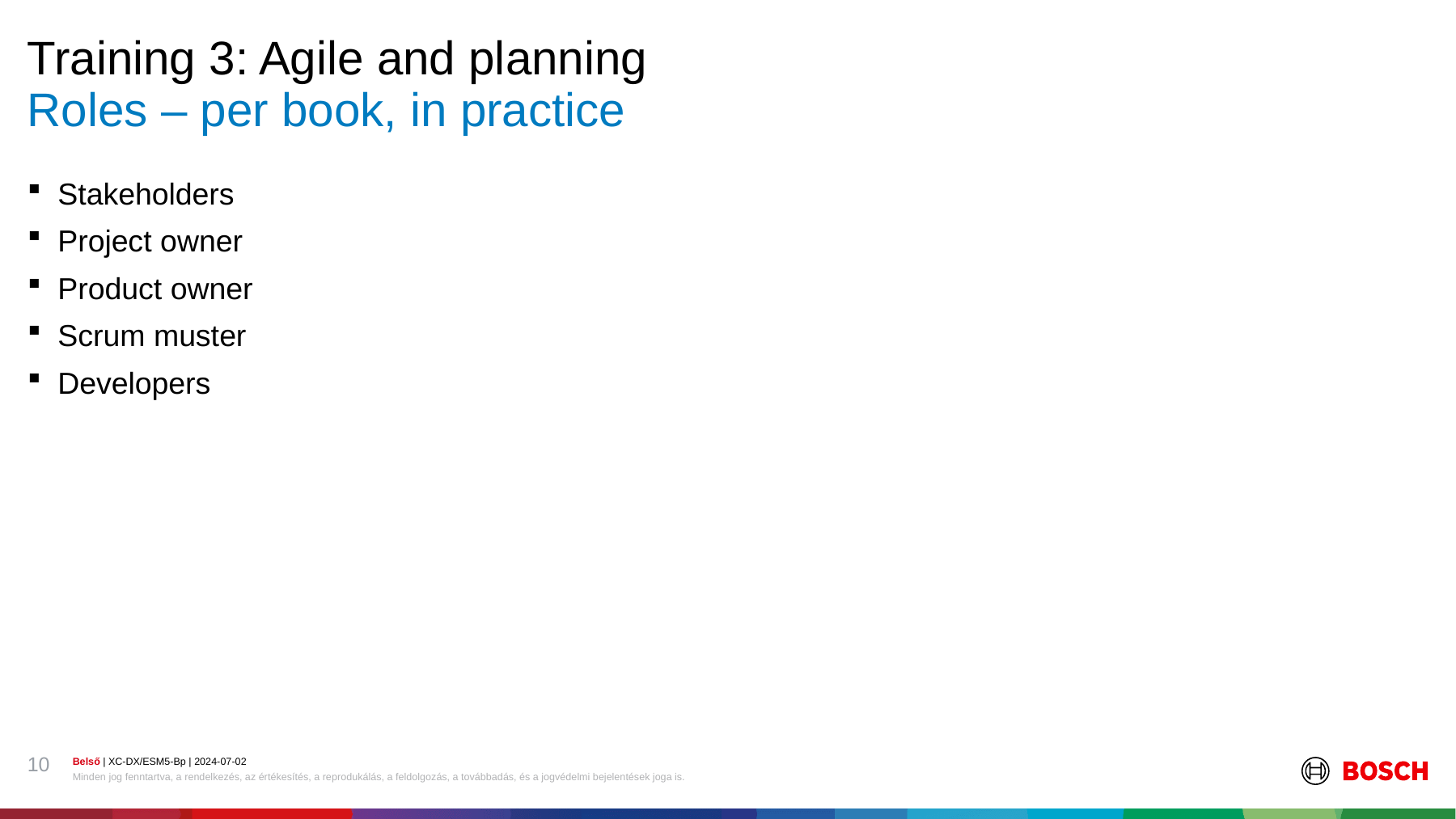

Training 3: Agile and planning
# Roles – per book, in practice
Stakeholders
Project owner
Product owner
Scrum muster
Developers

10